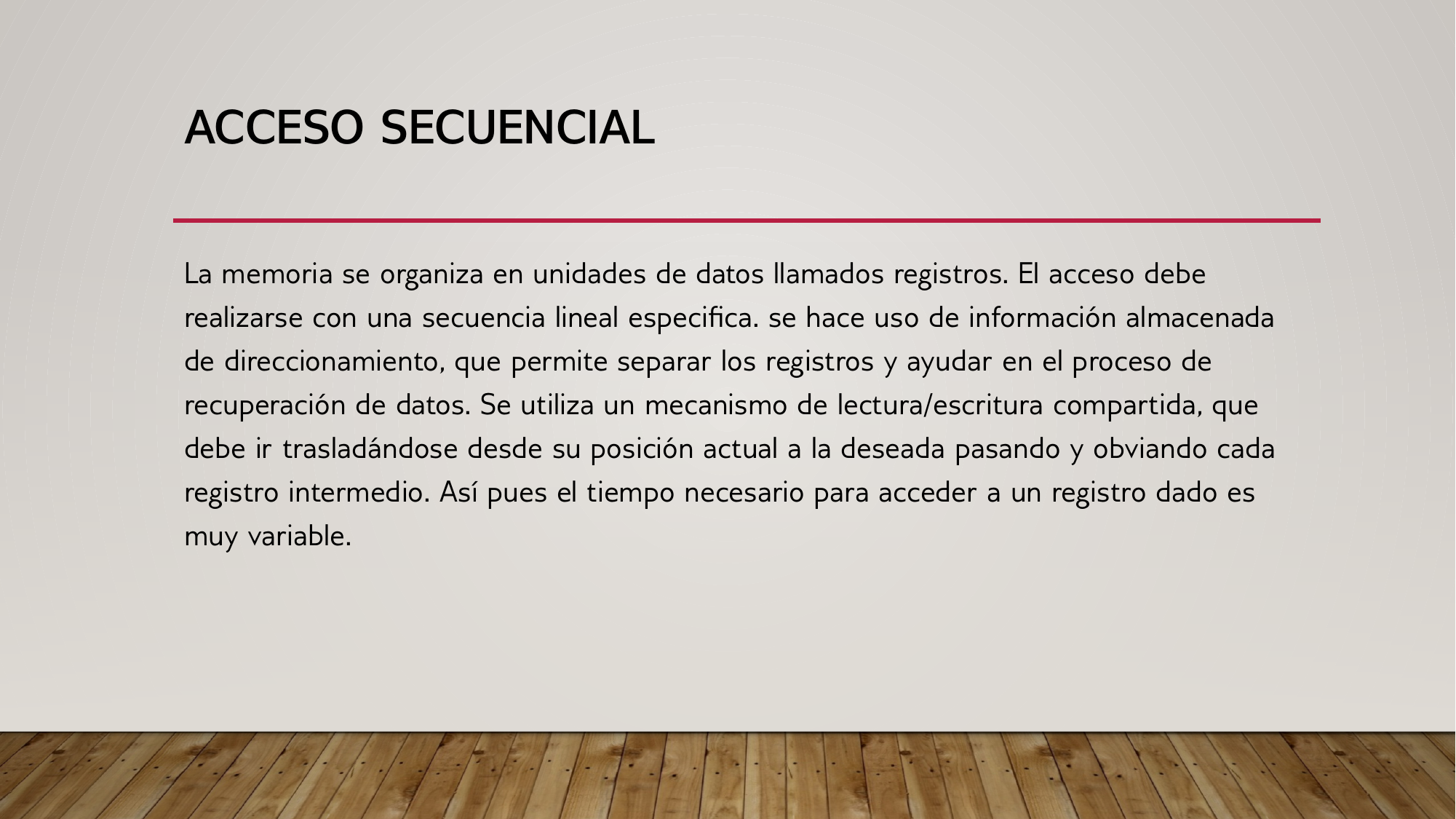

# Acceso Secuencial
La memoria se organiza en unidades de datos llamados registros. El acceso debe realizarse con una secuencia lineal especifica. se hace uso de información almacenada de direccionamiento, que permite separar los registros y ayudar en el proceso de recuperación de datos. Se utiliza un mecanismo de lectura/escritura compartida, que debe ir trasladándose desde su posición actual a la deseada pasando y obviando cada registro intermedio. Así pues el tiempo necesario para acceder a un registro dado es muy variable.